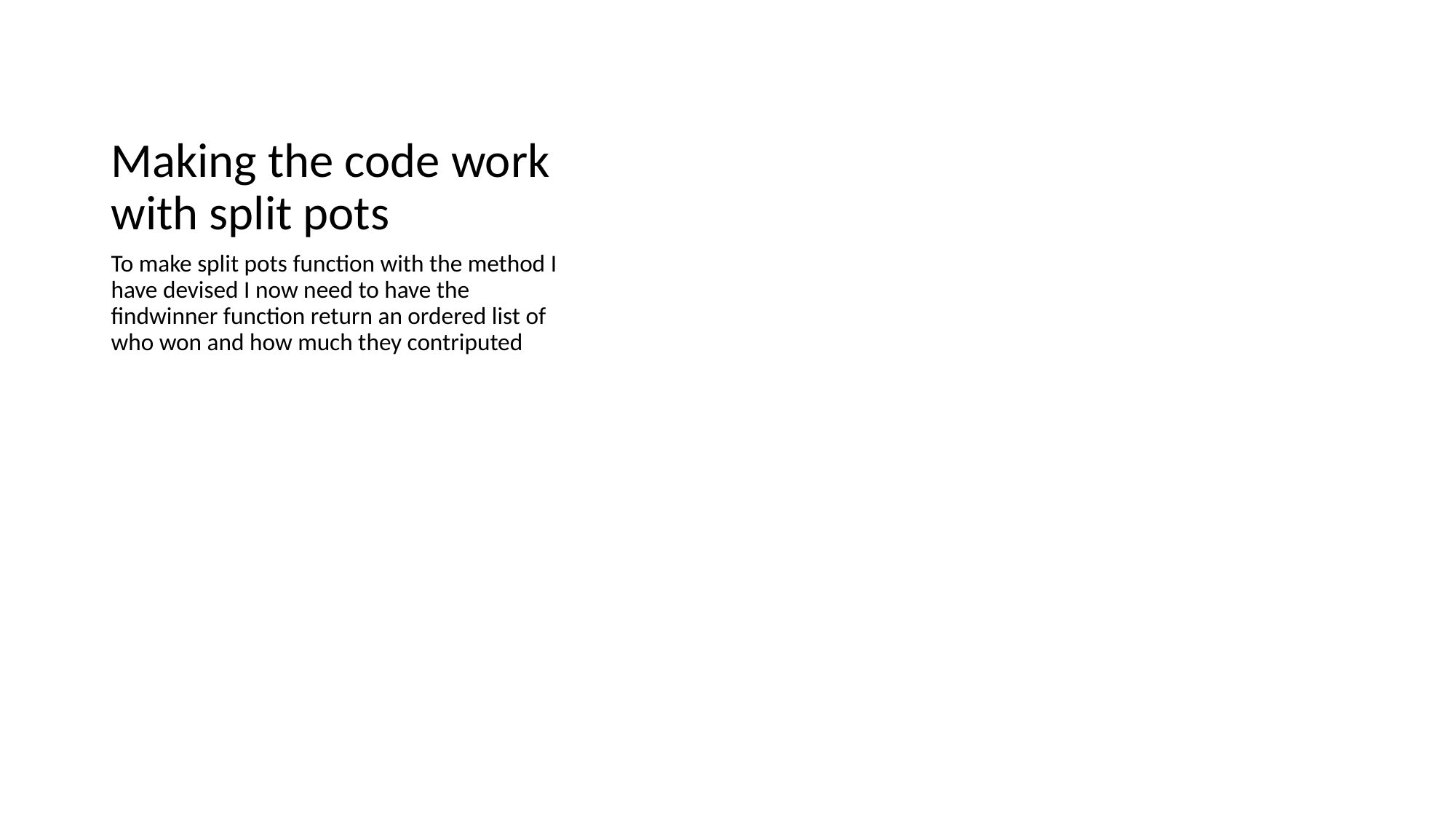

# Making the code work with split pots

To make split pots function with the method I have devised I now need to have the findwinner function return an ordered list of who won and how much they contriputed